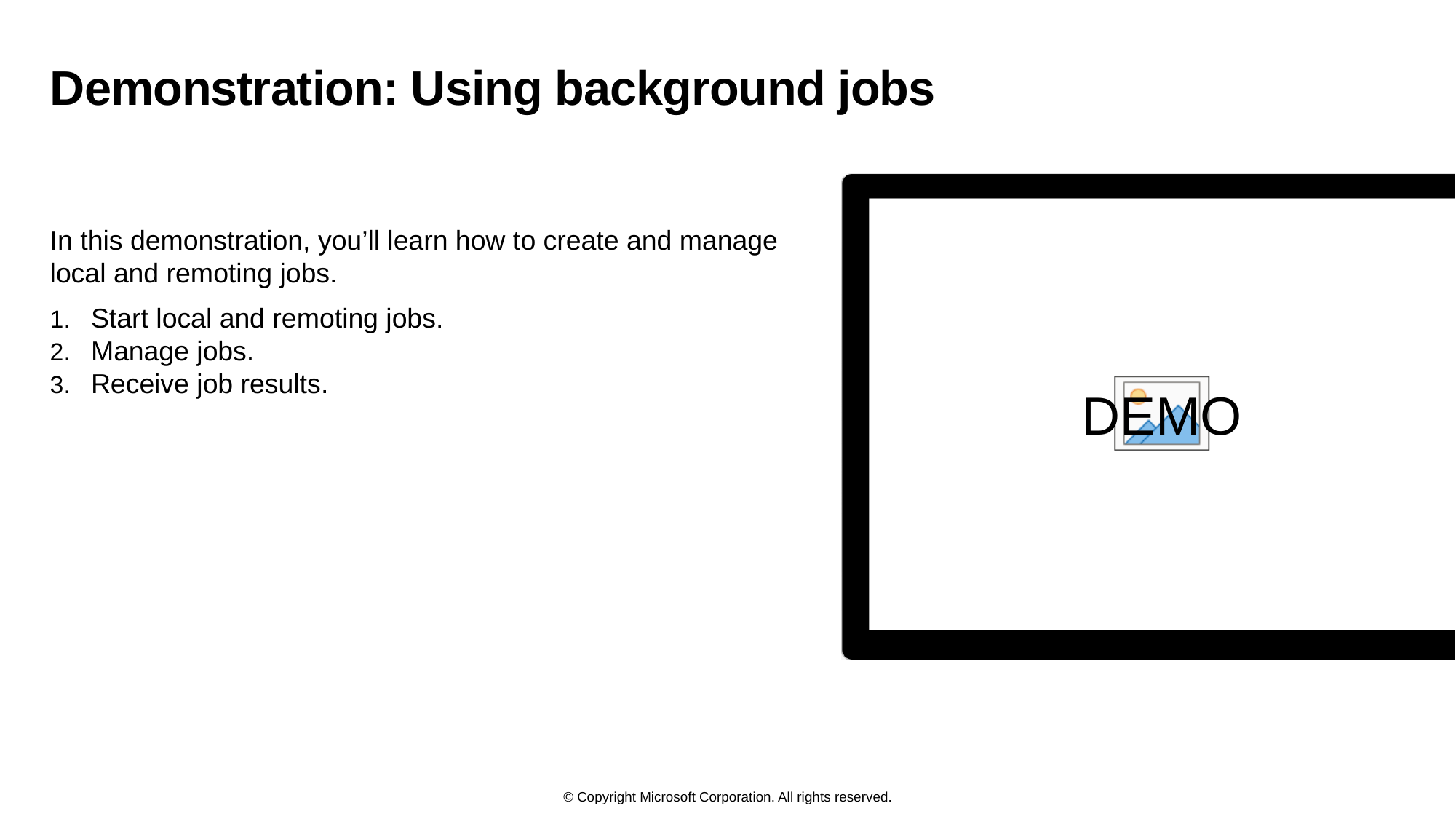

# Demonstration: Using background jobs

In this demonstration, you’ll learn how to create and manage local and remoting jobs.
Start local and remoting jobs.
Manage jobs.
Receive job results.